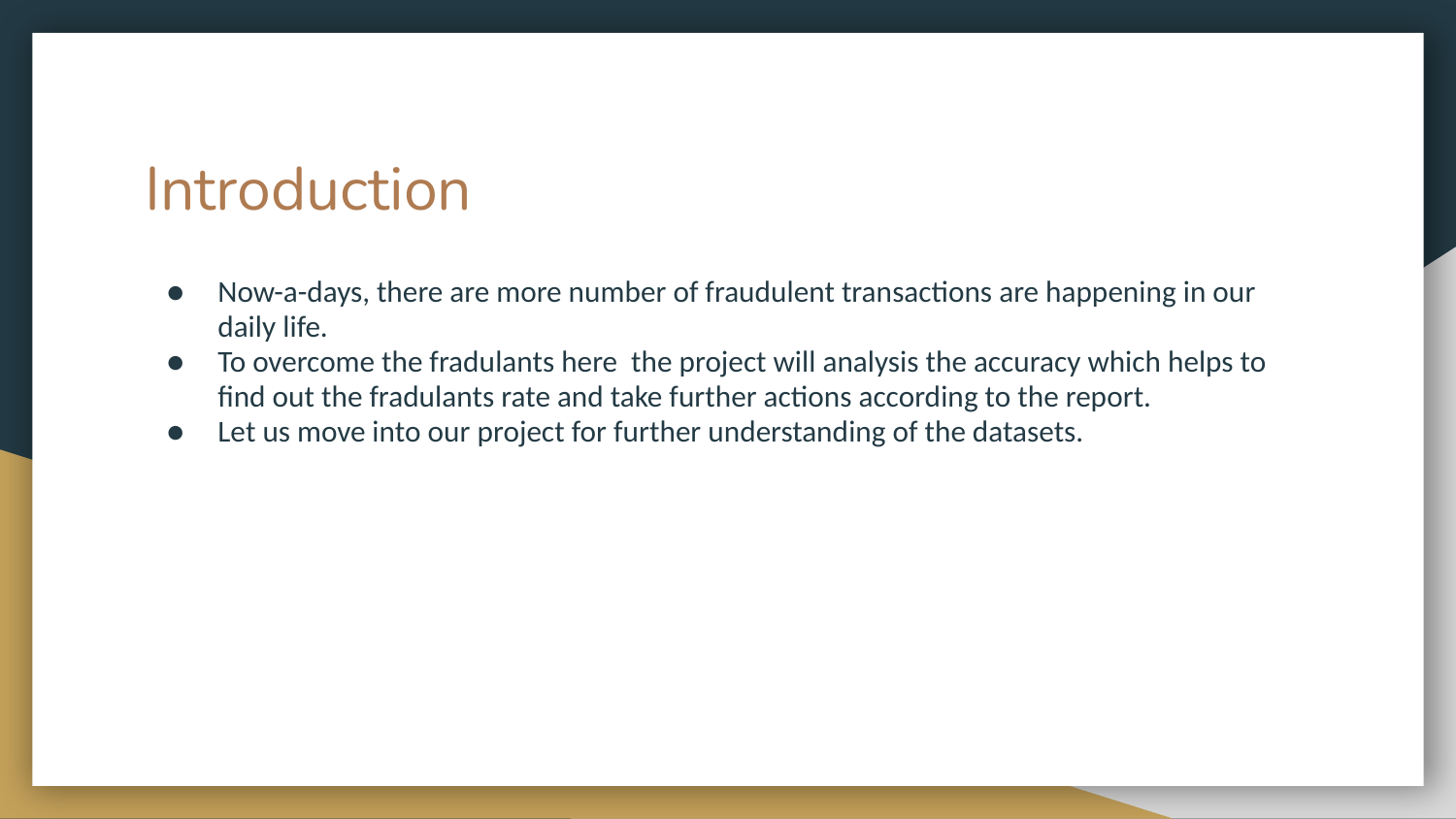

# Introduction
Now-a-days, there are more number of fraudulent transactions are happening in our daily life.
To overcome the fradulants here  the project will analysis the accuracy which helps to find out the fradulants rate and take further actions according to the report.
Let us move into our project for further understanding of the datasets.